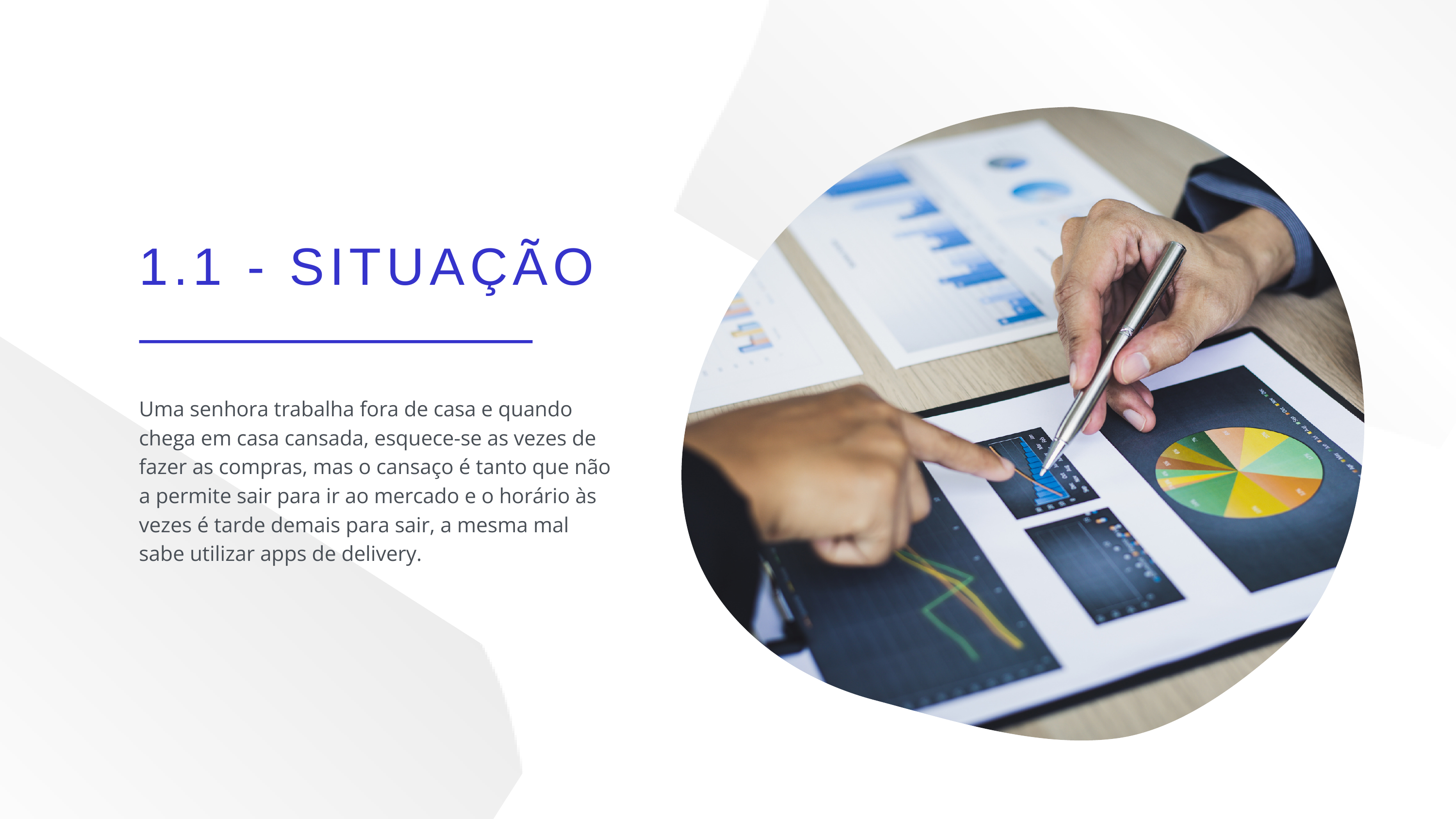

1.1 - SITUAÇÃO

Uma senhora trabalha fora de casa e quando chega em casa cansada, esquece-se as vezes de fazer as compras, mas o cansaço é tanto que não a permite sair para ir ao mercado e o horário às vezes é tarde demais para sair, a mesma mal sabe utilizar apps de delivery.